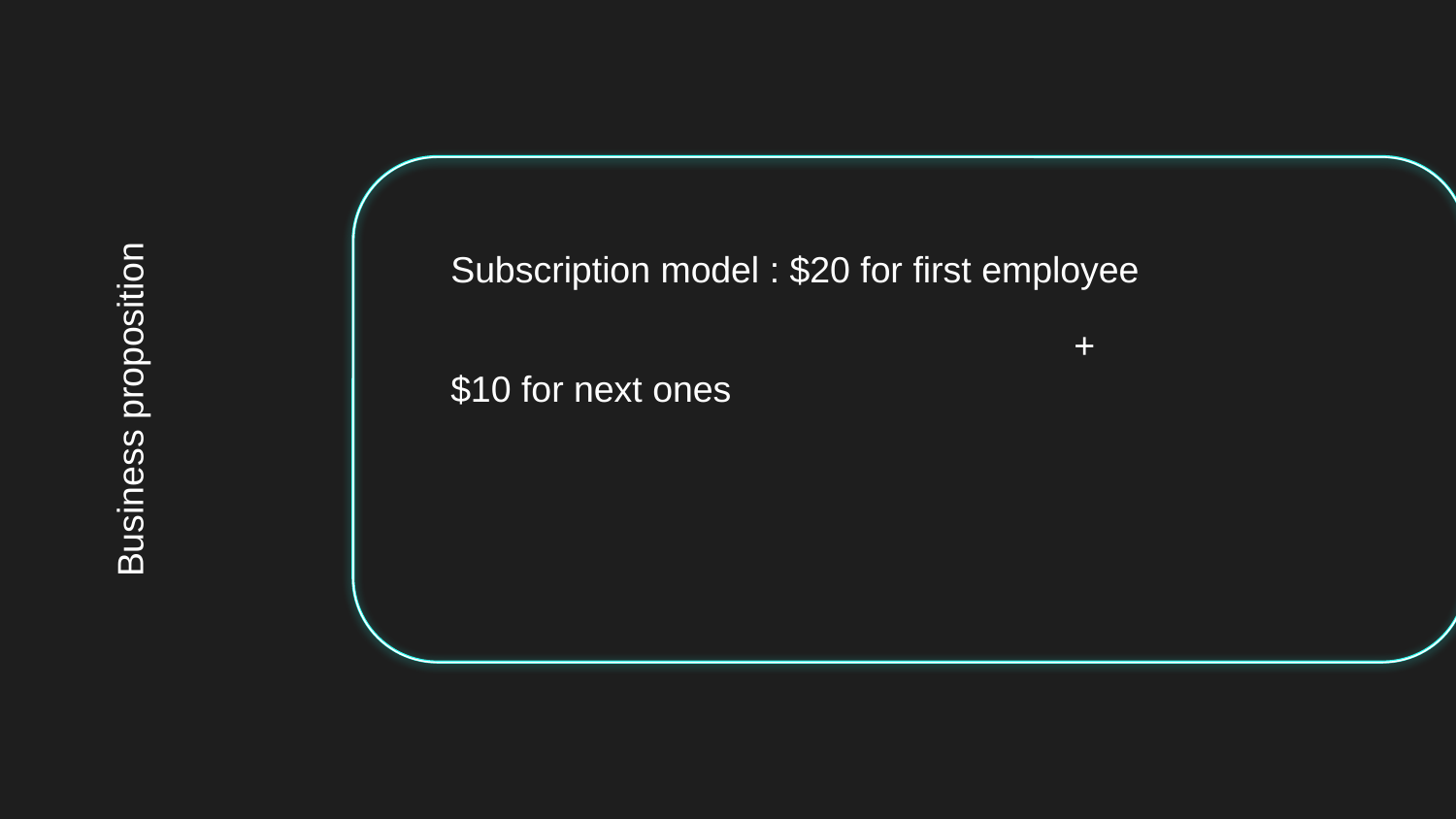

Subscription model : $20 for first employee
				    +$10 for next ones

# Business proposition